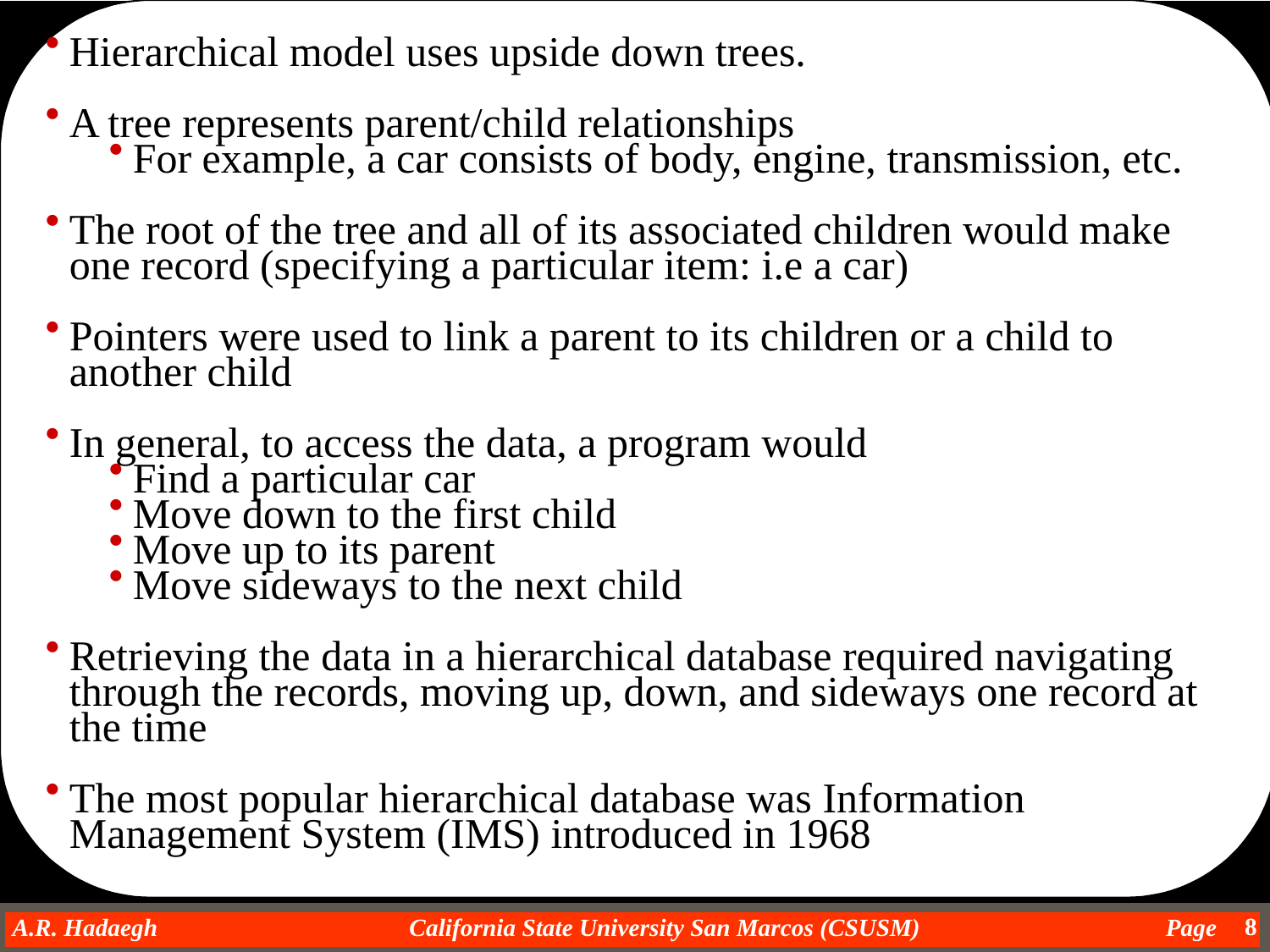

Hierarchical model uses upside down trees.

A tree represents parent/child relationships
For example, a car consists of body, engine, transmission, etc.

The root of the tree and all of its associated children would make one record (specifying a particular item: i.e a car)

Pointers were used to link a parent to its children or a child to another child

In general, to access the data, a program would
Find a particular car
Move down to the first child
Move up to its parent
Move sideways to the next child

Retrieving the data in a hierarchical database required navigating through the records, moving up, down, and sideways one record at the time

The most popular hierarchical database was Information Management System (IMS) introduced in 1968
8